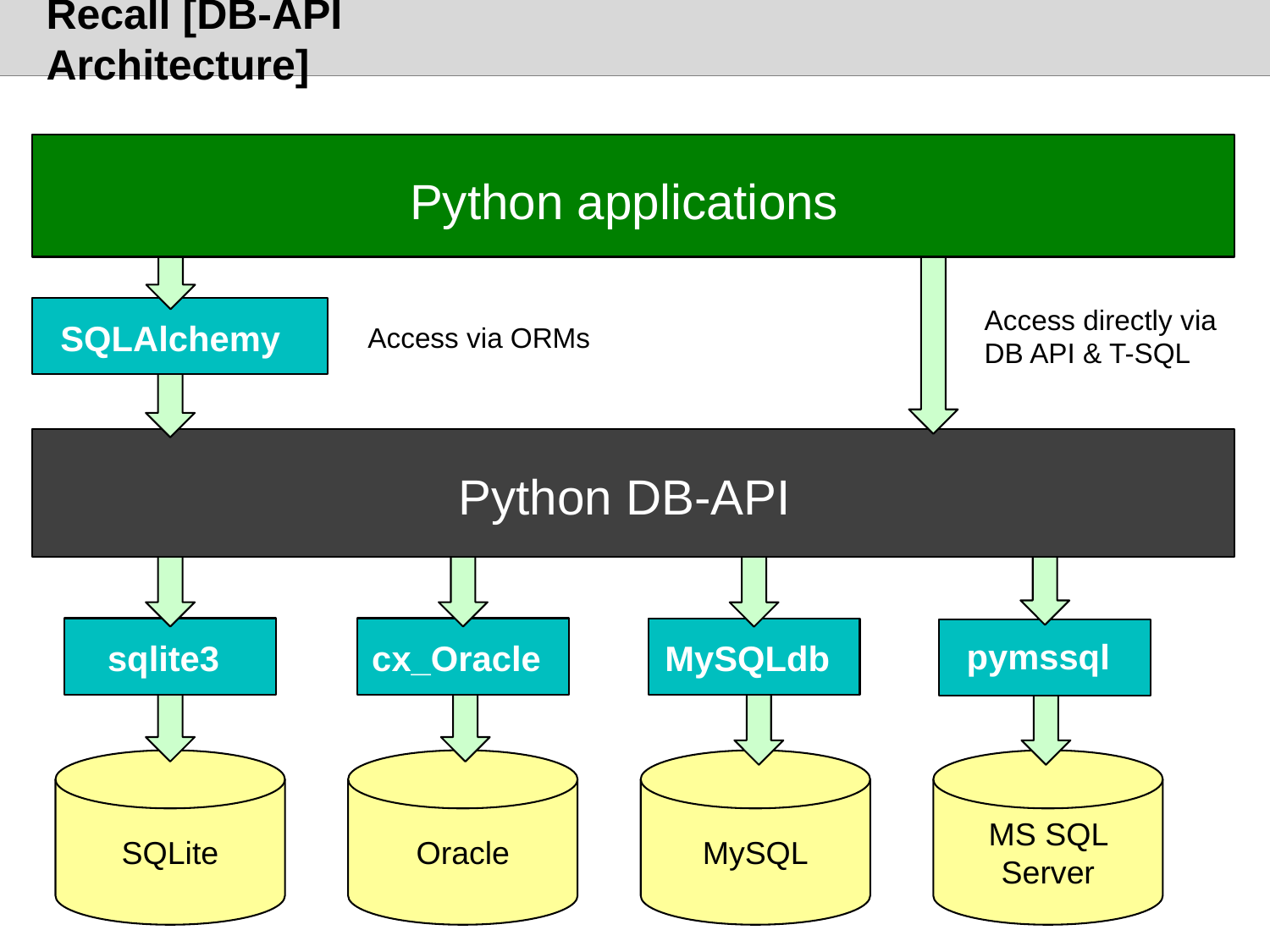

# Recall [DB-API Architecture]

Python applications

Access directly via DB API & T-SQL

SQLAlchemy
Access via ORMs

Python DB-API

pymssql

sqlite3

cx_Oracle

MySQLdb

SQLite
Oracle
MySQL
MS SQL Server